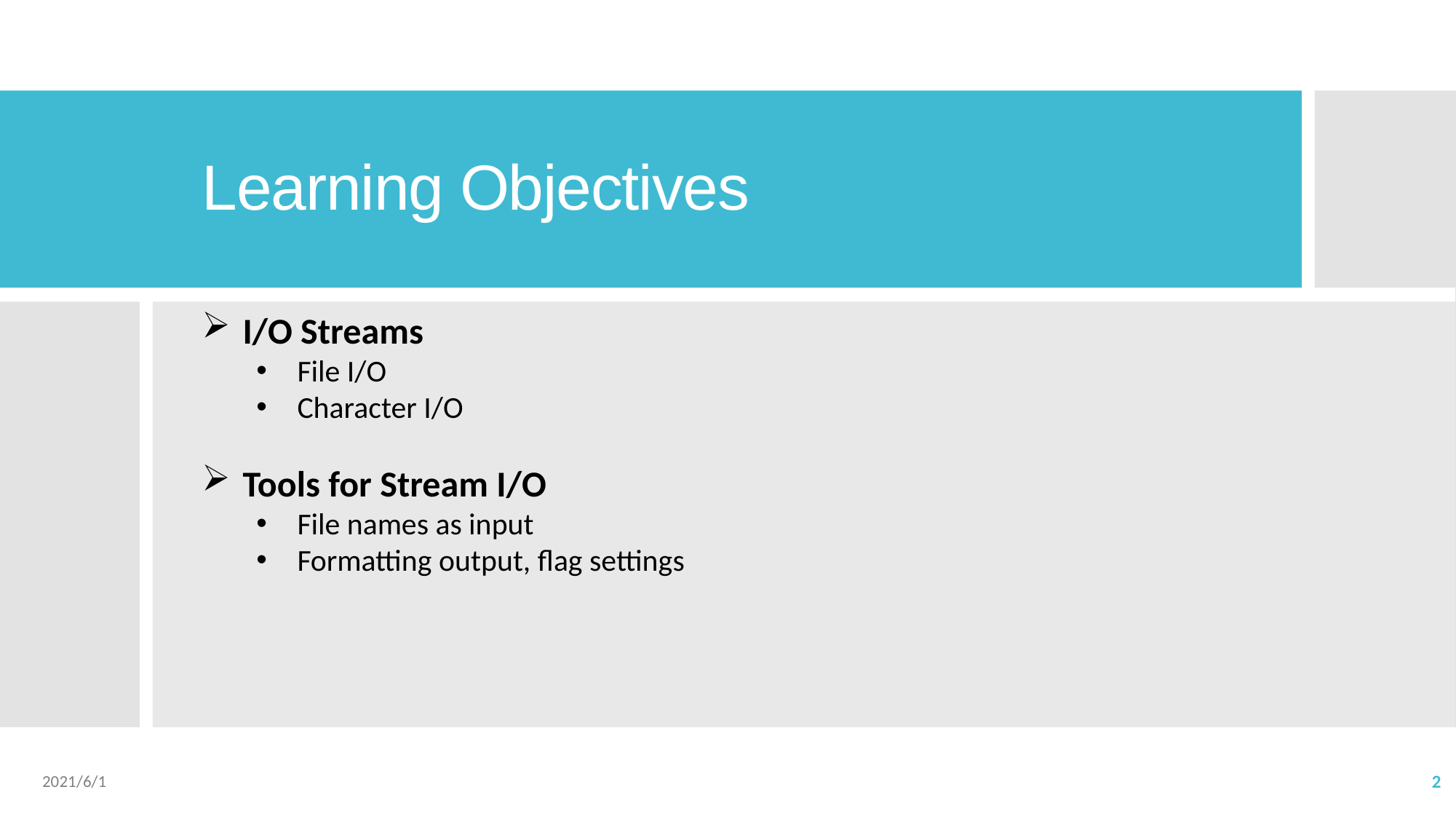

# Learning Objectives

I/O Streams
File I/O
Character I/O

Tools for Stream I/O
File names as input
Formatting output, flag settings
2021/6/1
2